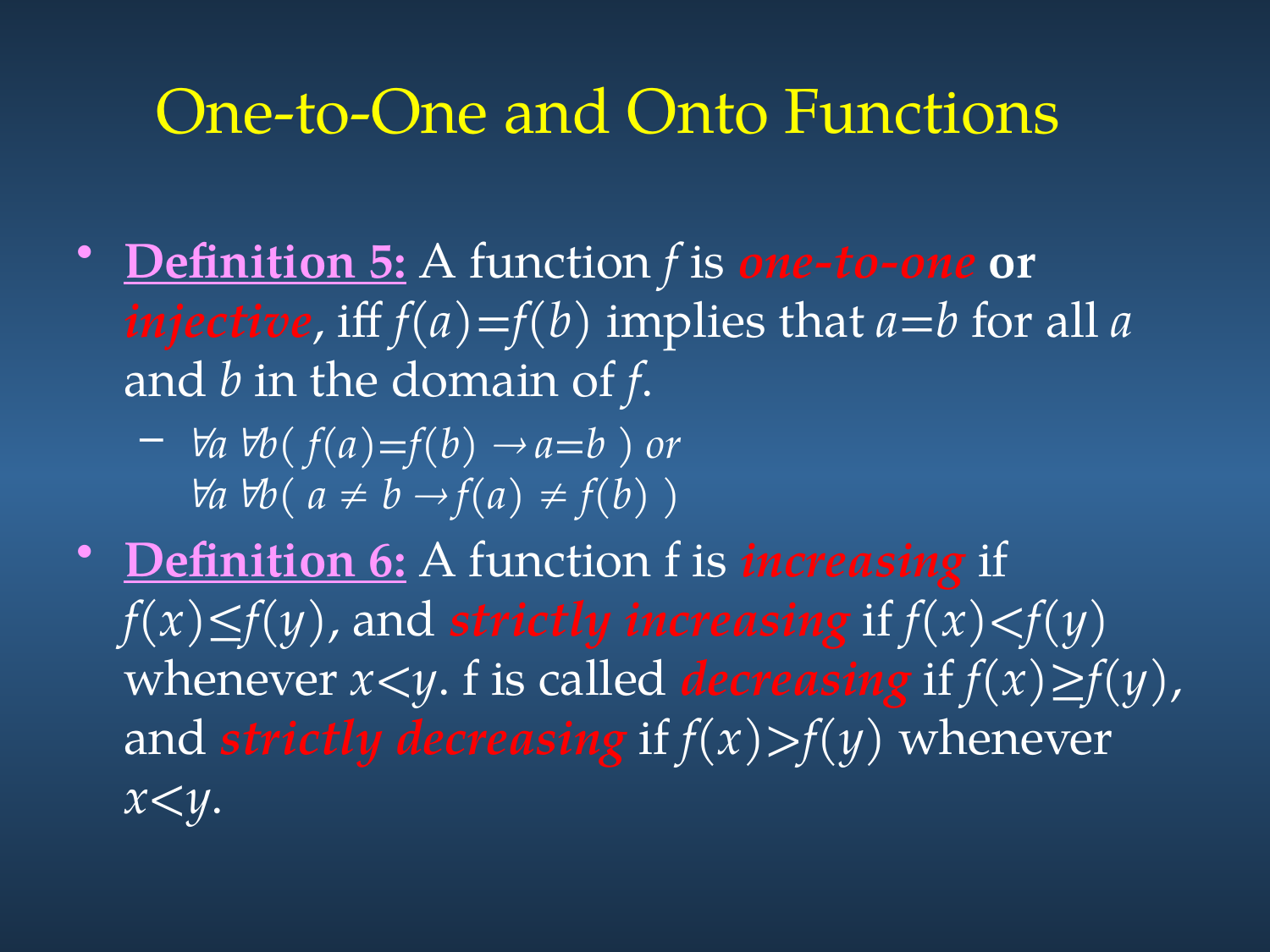

# One-to-One and Onto Functions
Definition 5: A function f is one-to-one or injective, iff f(a)=f(b) implies that a=b for all a and b in the domain of f.
∀a∀b( f(a)=f(b) → a=b ) or
∀a∀b( a ≠ b → f(a) ≠ f(b) )
Definition 6: A function f is increasing if f(x)≤f(y), and strictly increasing if f(x)<f(y) whenever x<y. f is called decreasing if f(x)≥f(y), and strictly decreasing if f(x)>f(y) whenever x<y.